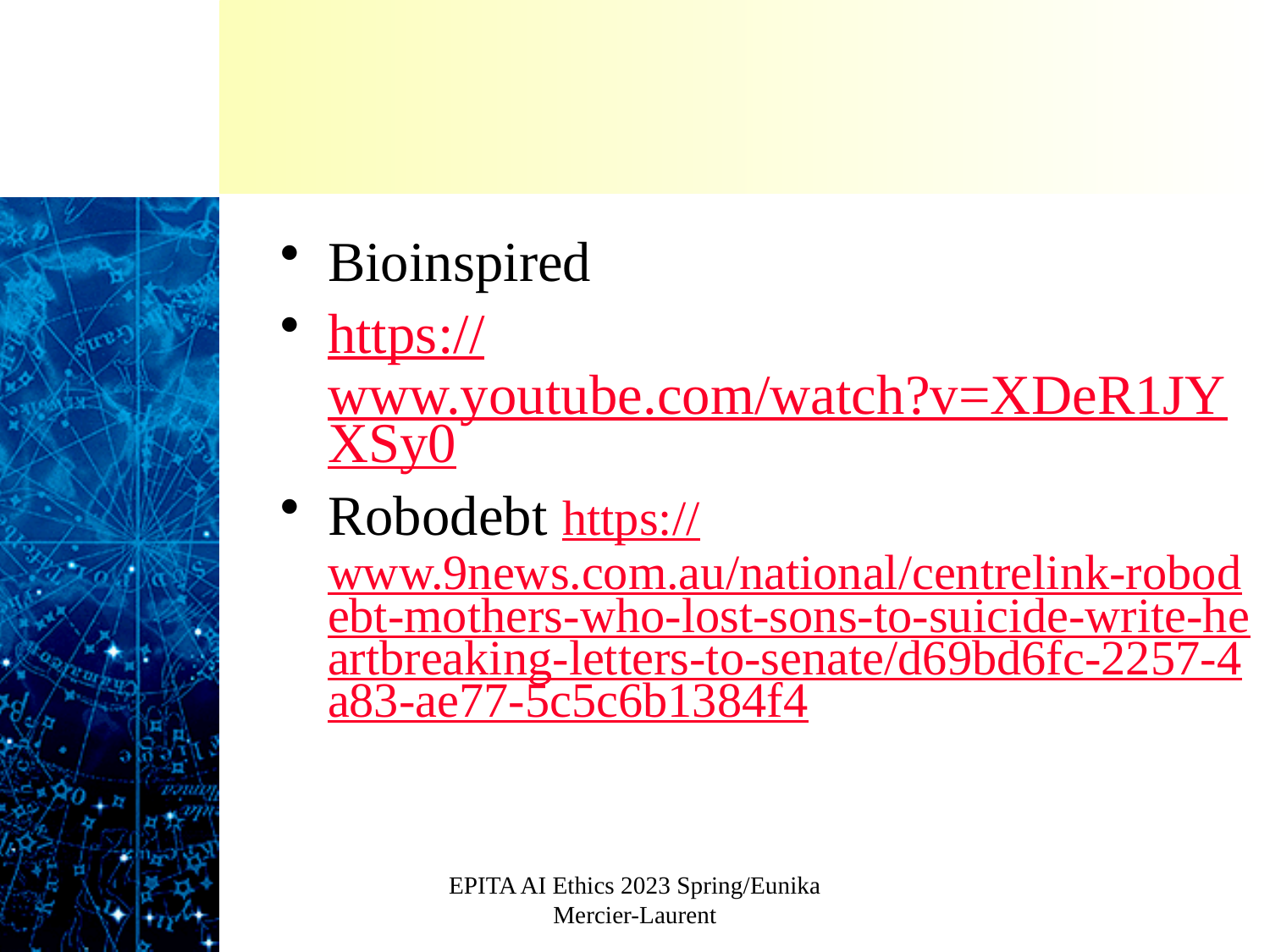

#
Bioinspired
https://www.youtube.com/watch?v=XDeR1JYXSy0
Robodebt https://www.9news.com.au/national/centrelink-robodebt-mothers-who-lost-sons-to-suicide-write-heartbreaking-letters-to-senate/d69bd6fc-2257-4a83-ae77-5c5c6b1384f4

EPITA AI Ethics 2023 Spring/Eunika Mercier-Laurent